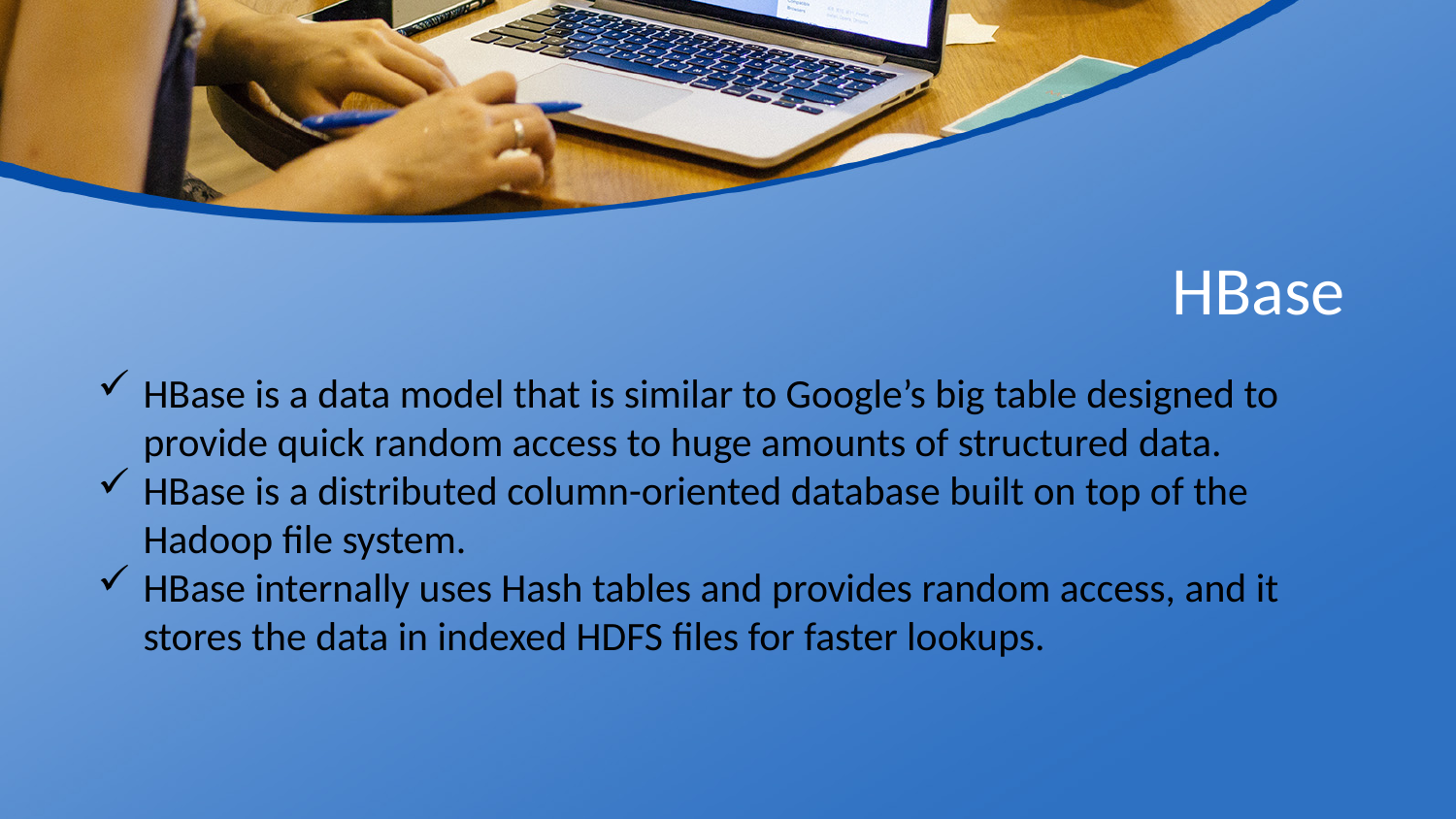

# HBase
HBase is a data model that is similar to Google’s big table designed to provide quick random access to huge amounts of structured data.
HBase is a distributed column-oriented database built on top of the Hadoop file system.
HBase internally uses Hash tables and provides random access, and it stores the data in indexed HDFS files for faster lookups.